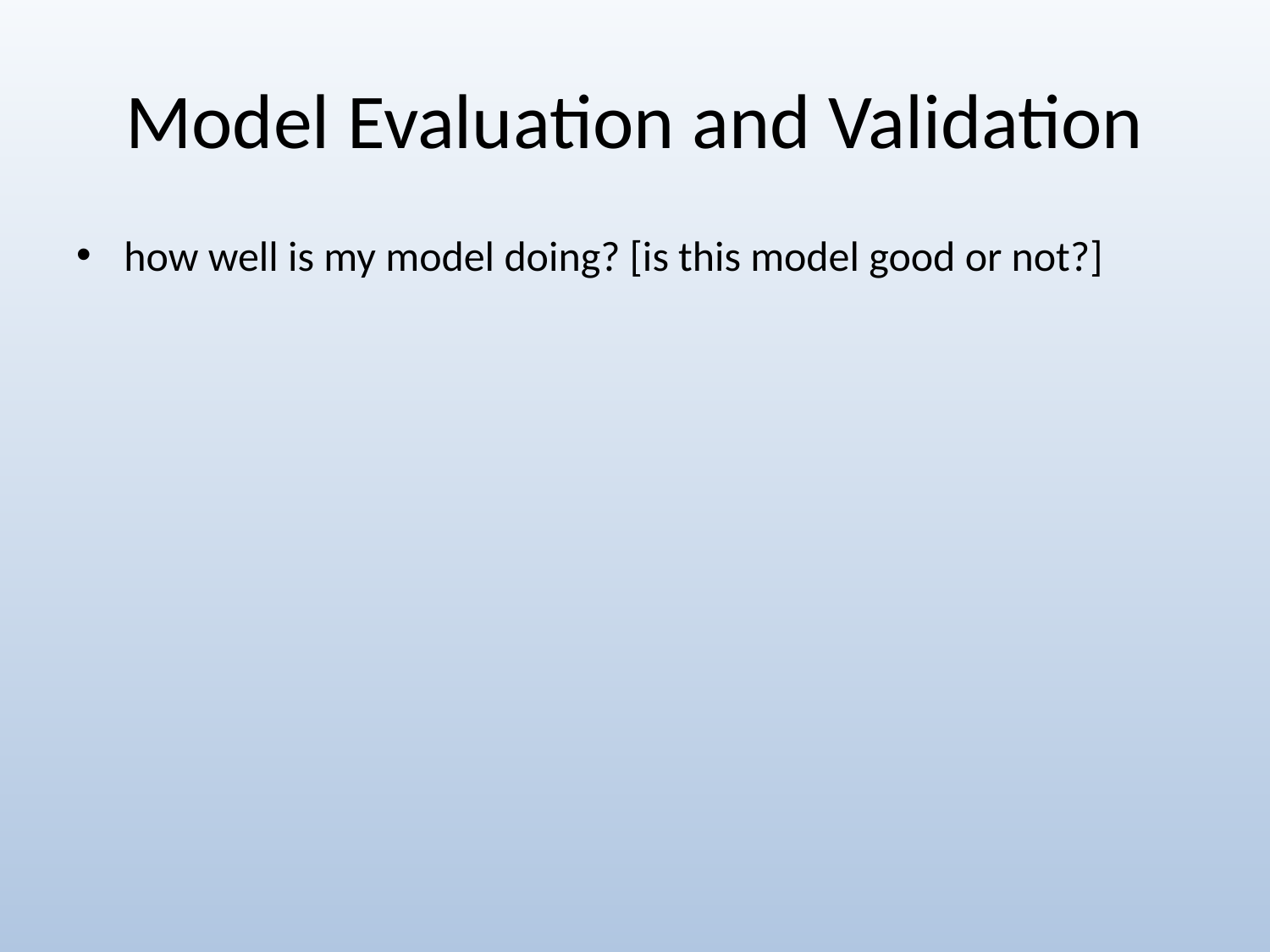

# Model Evaluation and Validation
how well is my model doing? [is this model good or not?]